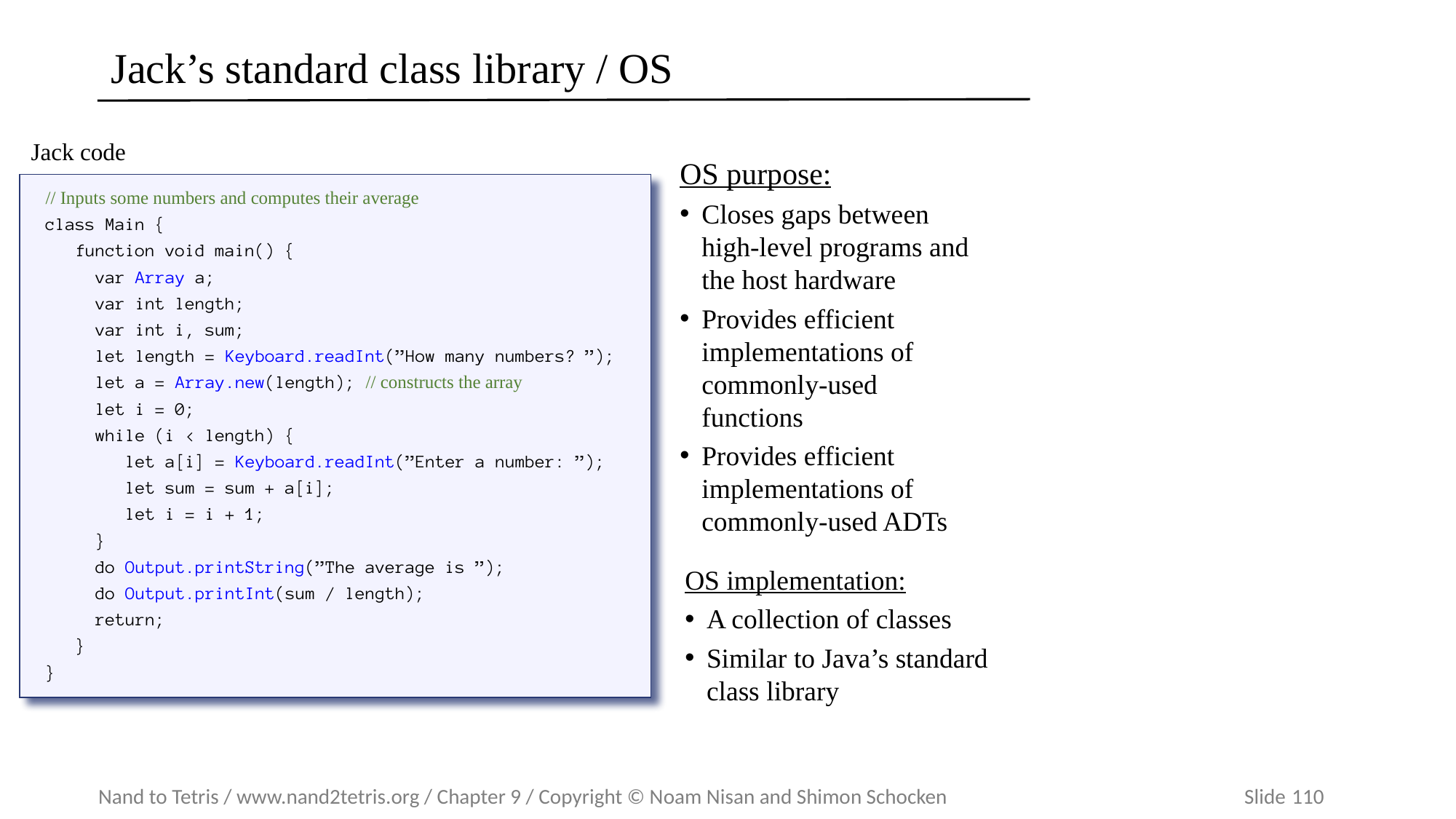

# Jack’s standard class library / OS
Jack code
OS purpose:
Closes gaps between
high-level programs and
the host hardware
Provides efficient implementations of commonly-used
functions
Provides efficient implementations of commonly-used ADTs
// Inputs some numbers and computes their average
class Main {
   function void main() {
     var Array a;
     var int length;
     var int i, sum;
     let length = Keyboard.readInt(”How many numbers? ”);
     let a = Array.new(length); // constructs the array
     let i = 0;
     while (i < length) {
        let a[i] = Keyboard.readInt(”Enter a number: ”);
        let sum = sum + a[i];
        let i = i + 1;
     }
     do Output.printString(”The average is ”);
     do Output.printInt(sum / length);
     return;
   }
}
How many numbers? 3
Enter a number: 12
Enter a number: 8
Enter a number: 5
The average is 8

OS implementation:
A collection of classes
Similar to Java’s standard
class library